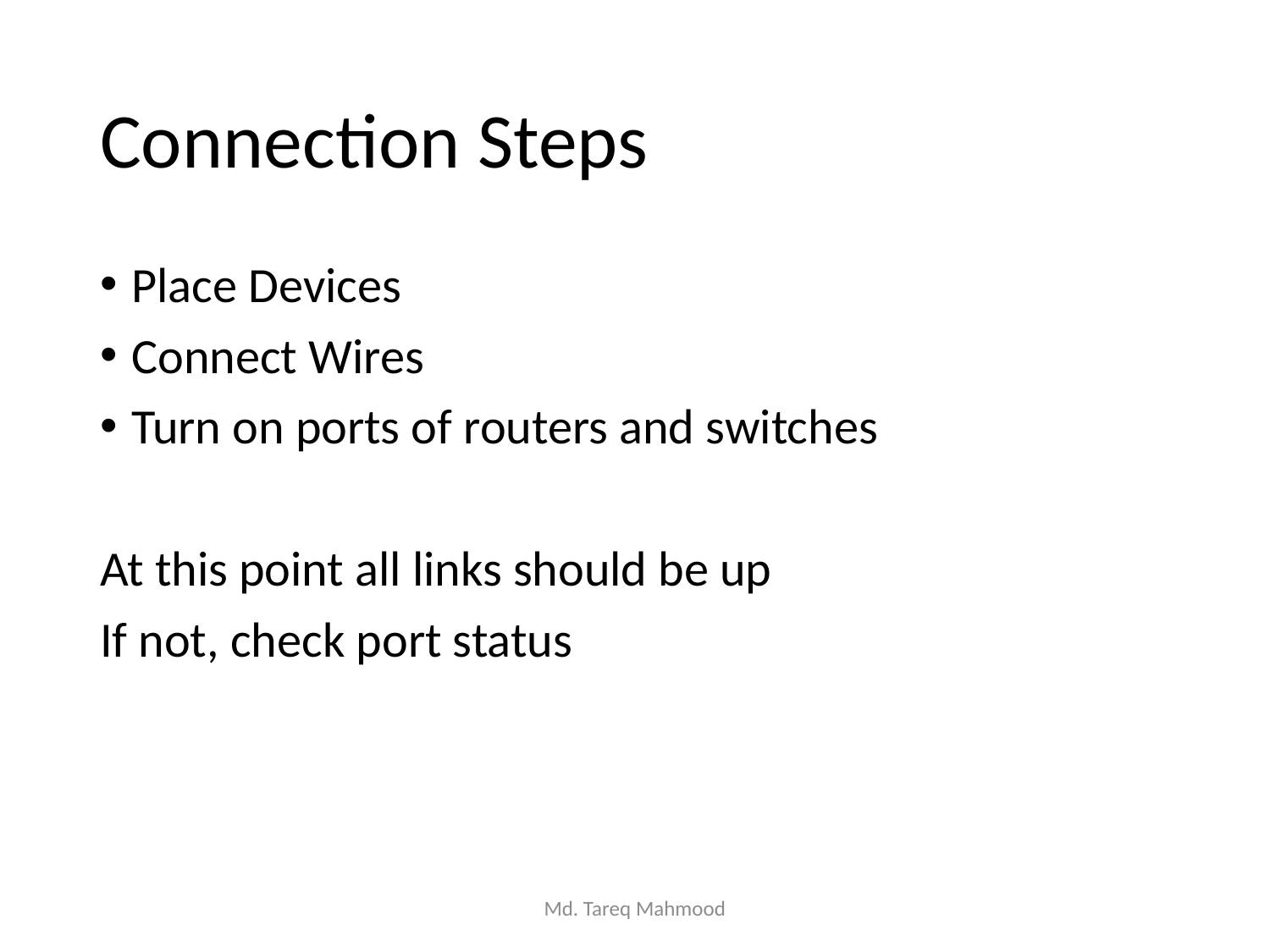

# Connection Steps
Place Devices
Connect Wires
Turn on ports of routers and switches

At this point all links should be up
If not, check port status
Md. Tareq Mahmood